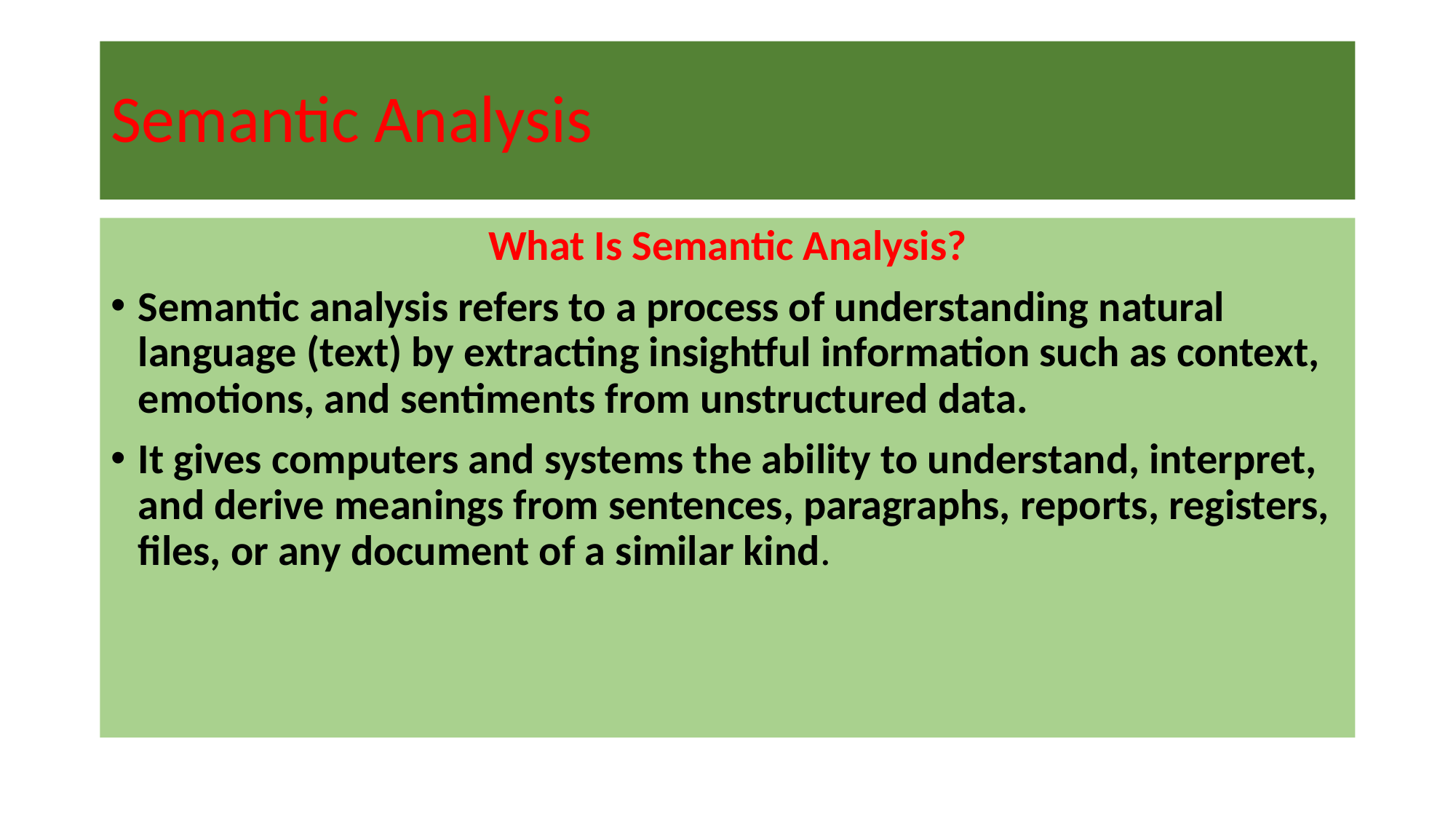

# Semantic Analysis
What Is Semantic Analysis?
Semantic analysis refers to a process of understanding natural language (text) by extracting insightful information such as context, emotions, and sentiments from unstructured data.
It gives computers and systems the ability to understand, interpret, and derive meanings from sentences, paragraphs, reports, registers, files, or any document of a similar kind.